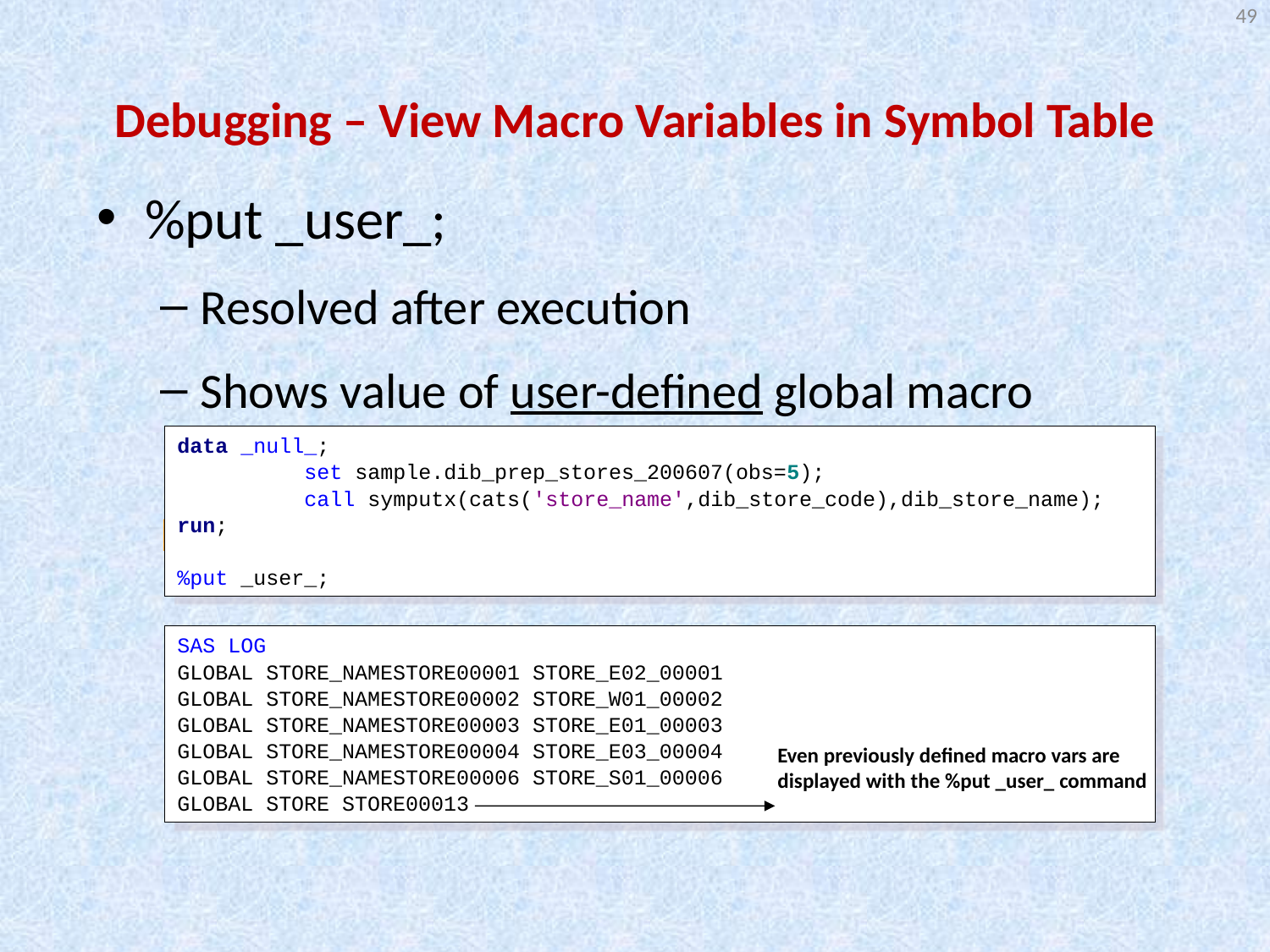

49
# Debugging – View Macro Variables in Symbol Table
%put _user_;
Resolved after execution
Shows value of user-defined global macro variables in your session
Example

data _null_;
	set sample.dib_prep_stores_200607(obs=5);
	call symputx(cats('store_name',dib_store_code),dib_store_name);
run;

%put _user_;
SAS LOG
GLOBAL STORE_NAMESTORE00001 STORE_E02_00001
GLOBAL STORE_NAMESTORE00002 STORE_W01_00002
GLOBAL STORE_NAMESTORE00003 STORE_E01_00003
GLOBAL STORE_NAMESTORE00004 STORE_E03_00004
GLOBAL STORE_NAMESTORE00006 STORE_S01_00006
GLOBAL STORE STORE00013
Even previously defined macro vars are displayed with the %put _user_ command